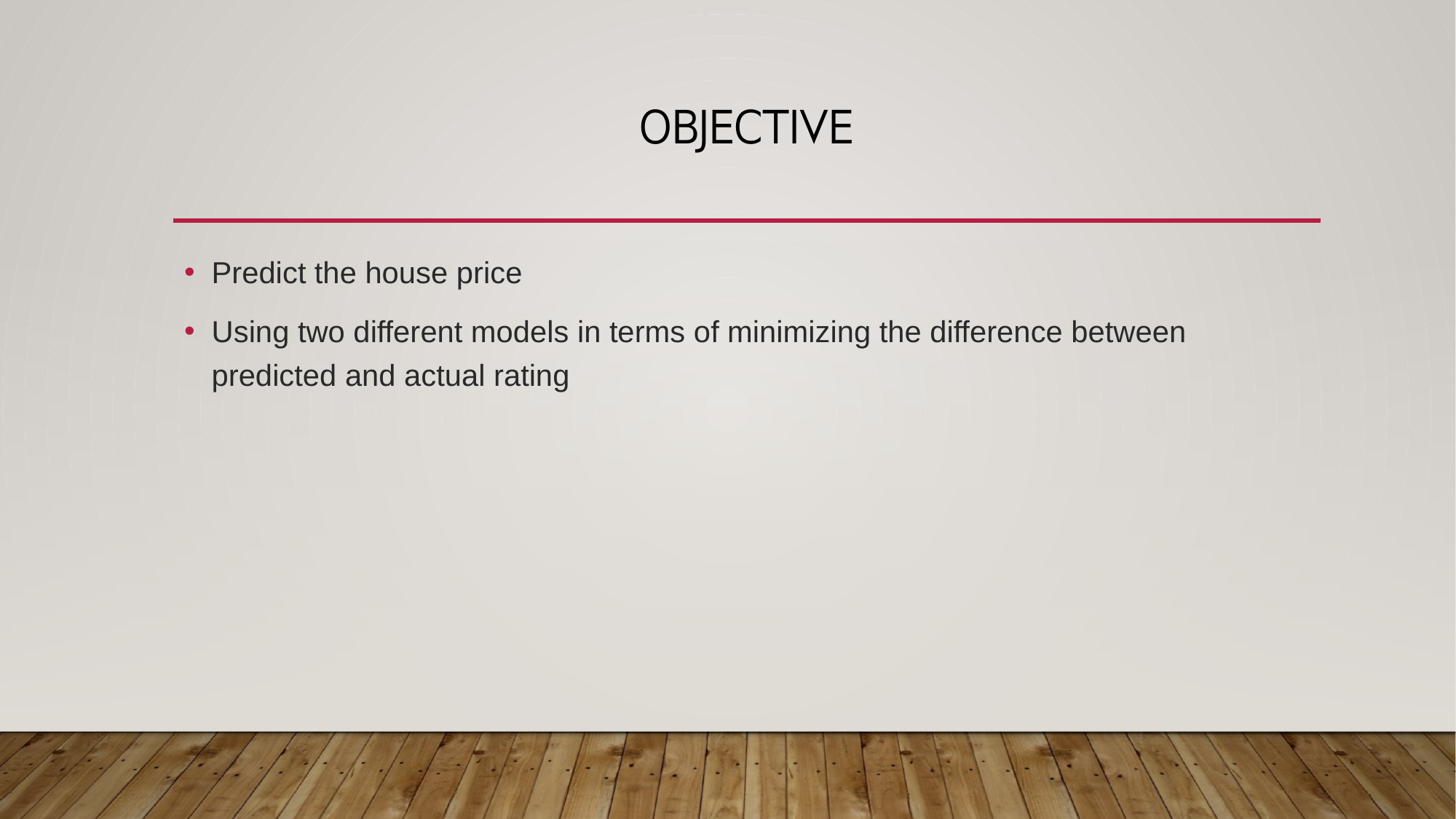

# Objective
Predict the house price
Using two different models in terms of minimizing the difference between predicted and actual rating